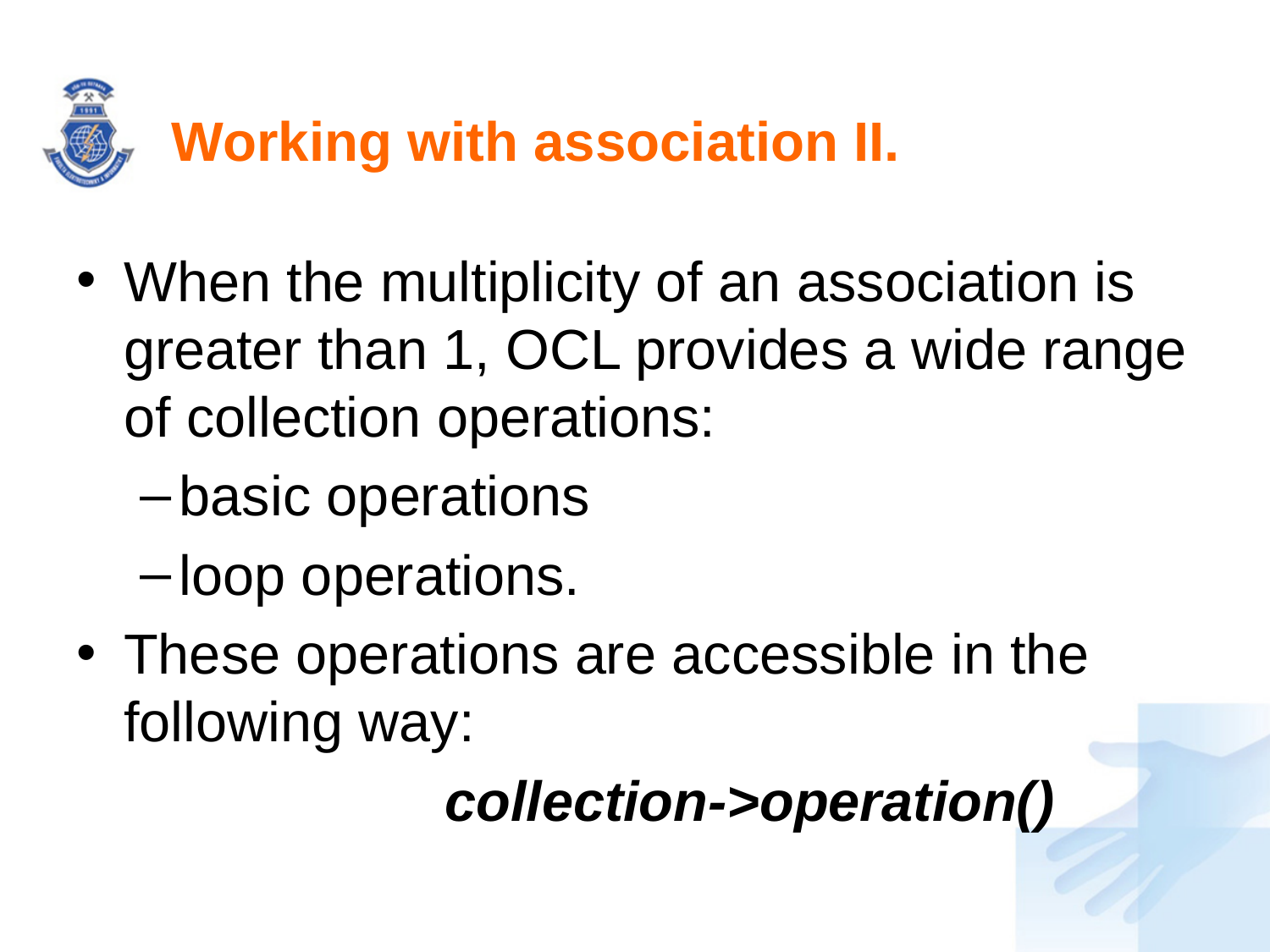

# Working with association II.
When the multiplicity of an association is greater than 1, OCL provides a wide range of collection operations:
basic operations
loop operations.
These operations are accessible in the following way:
		collection->operation()